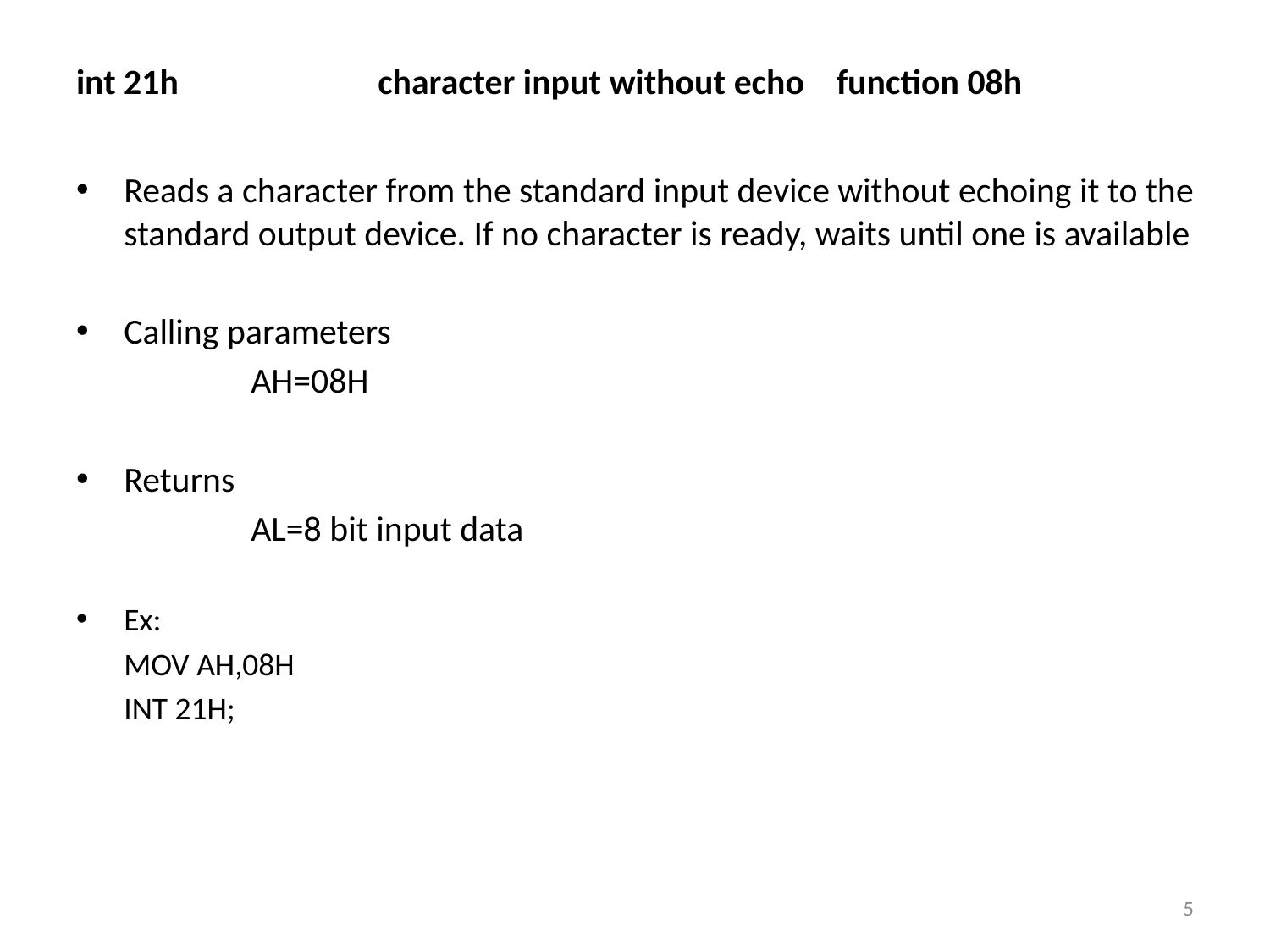

int 21h	 	character input without echo    function 08h

Reads a character from the standard input device without echoing it to the standard output device. If no character is ready, waits until one is available

Calling parameters
		AH=08H

Returns
		AL=8 bit input data

Ex:
	MOV AH,08H
	INT 21H;
5